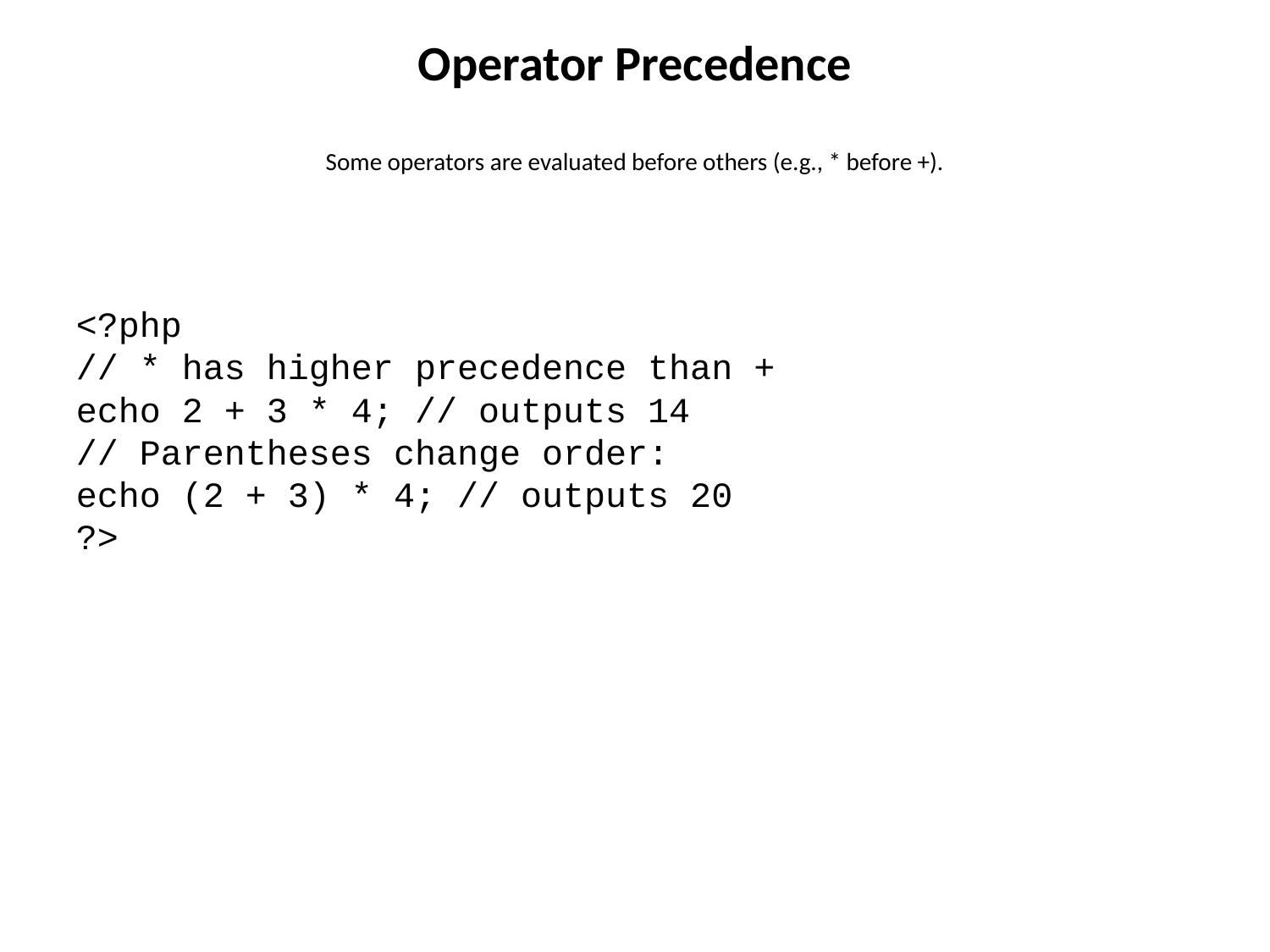

Operator Precedence
Some operators are evaluated before others (e.g., * before +).

<?php
// * has higher precedence than +
echo 2 + 3 * 4; // outputs 14
// Parentheses change order:
echo (2 + 3) * 4; // outputs 20
?>